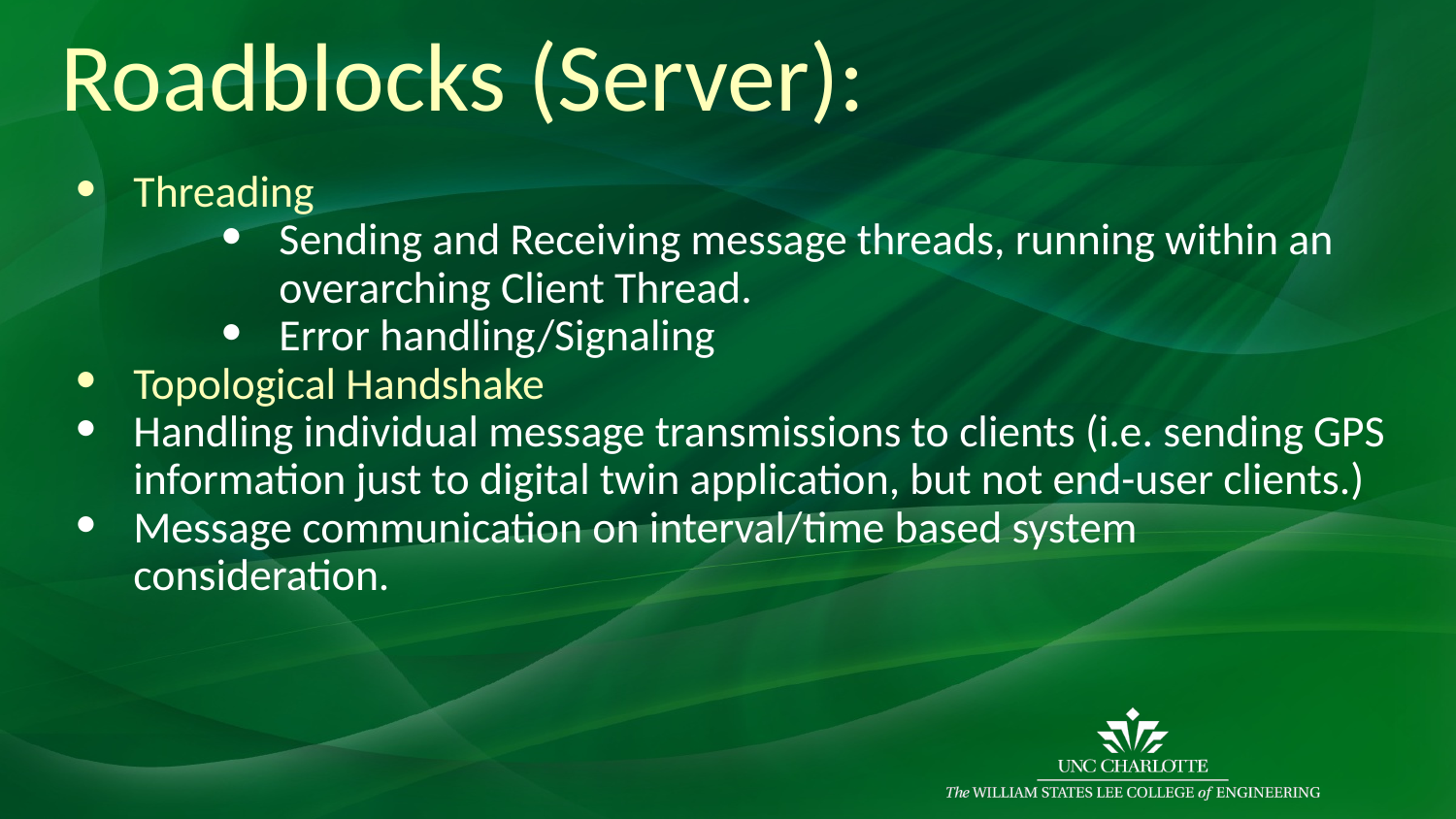

# Roadblocks (Server):
Threading
Sending and Receiving message threads, running within an overarching Client Thread.
Error handling/Signaling
Topological Handshake
Handling individual message transmissions to clients (i.e. sending GPS information just to digital twin application, but not end-user clients.)
Message communication on interval/time based system consideration.